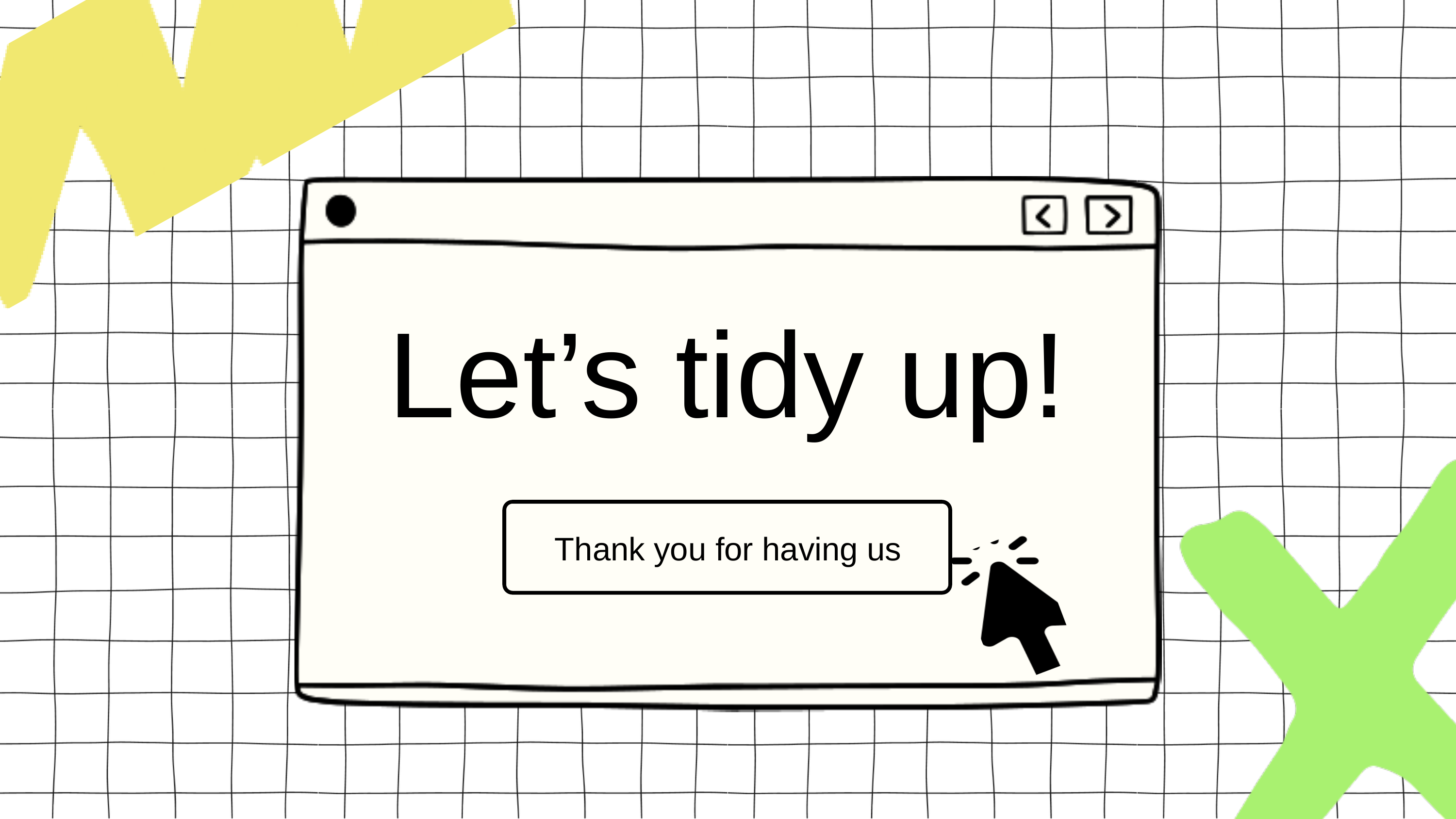

Let’s tidy up!

Thank you for having us